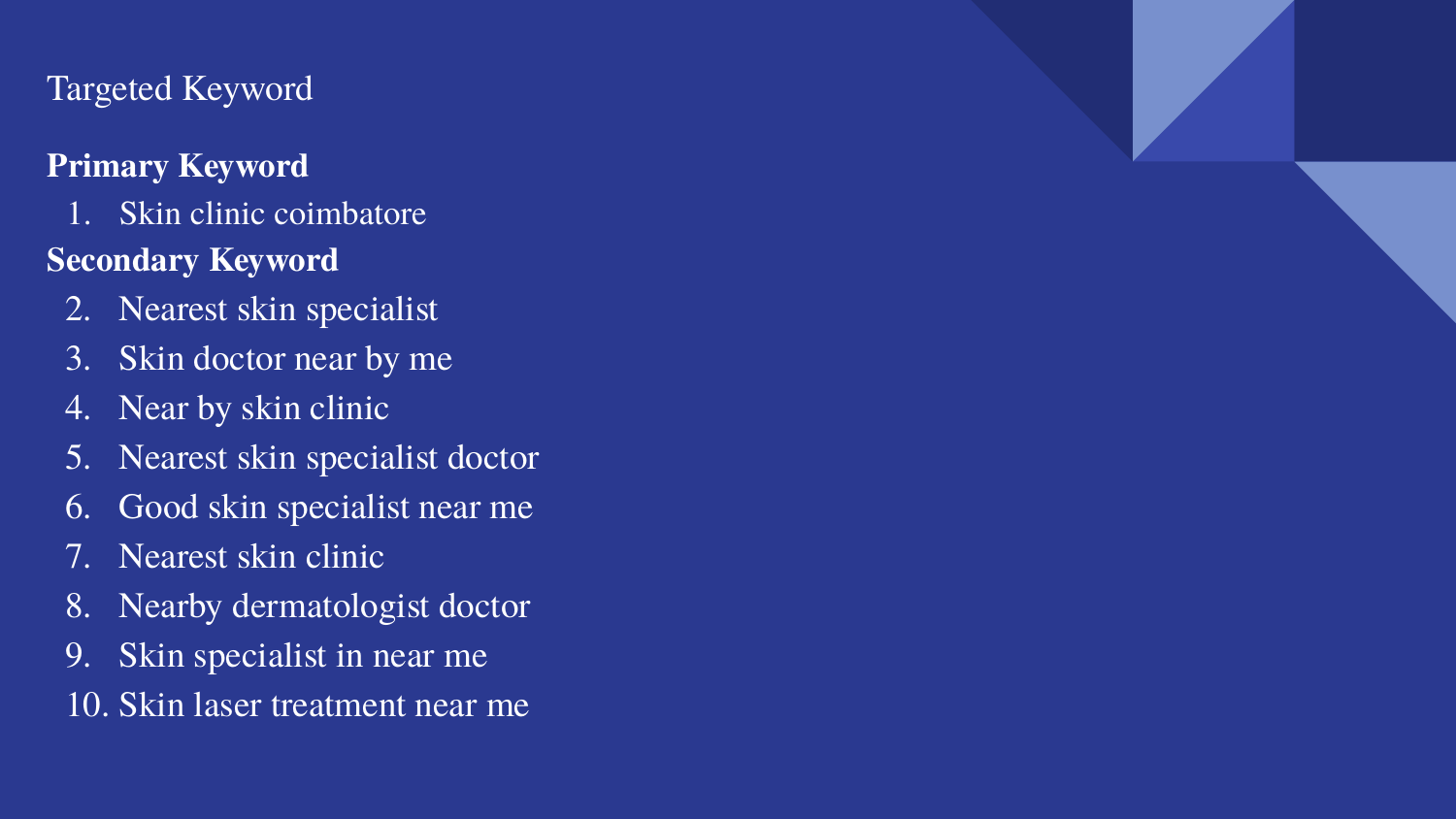

# Targeted Keyword
Primary Keyword
Skin clinic coimbatore
Secondary Keyword
Nearest skin specialist
Skin doctor near by me
Near by skin clinic
Nearest skin specialist doctor
Good skin specialist near me
Nearest skin clinic
Nearby dermatologist doctor
Skin specialist in near me
Skin laser treatment near me